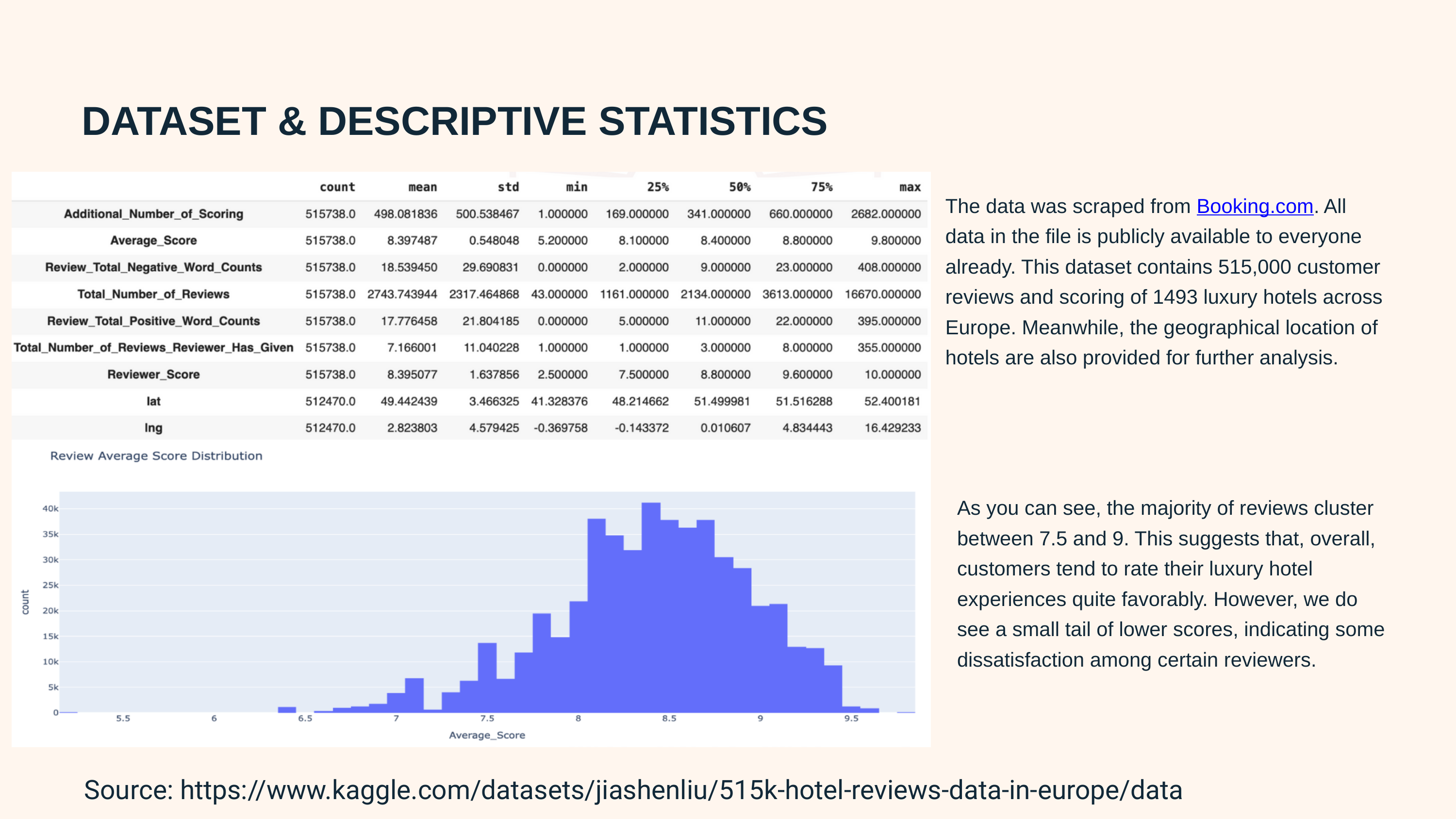

DATASET & DESCRIPTIVE STATISTICS

The data was scraped from Booking.com. All data in the file is publicly available to everyone already. This dataset contains 515,000 customer reviews and scoring of 1493 luxury hotels across Europe. Meanwhile, the geographical location of hotels are also provided for further analysis.

As you can see, the majority of reviews cluster between 7.5 and 9. This suggests that, overall, customers tend to rate their luxury hotel experiences quite favorably. However, we do see a small tail of lower scores, indicating some dissatisfaction among certain reviewers.

Source: https://www.kaggle.com/datasets/jiashenliu/515k-hotel-reviews-data-in-europe/data